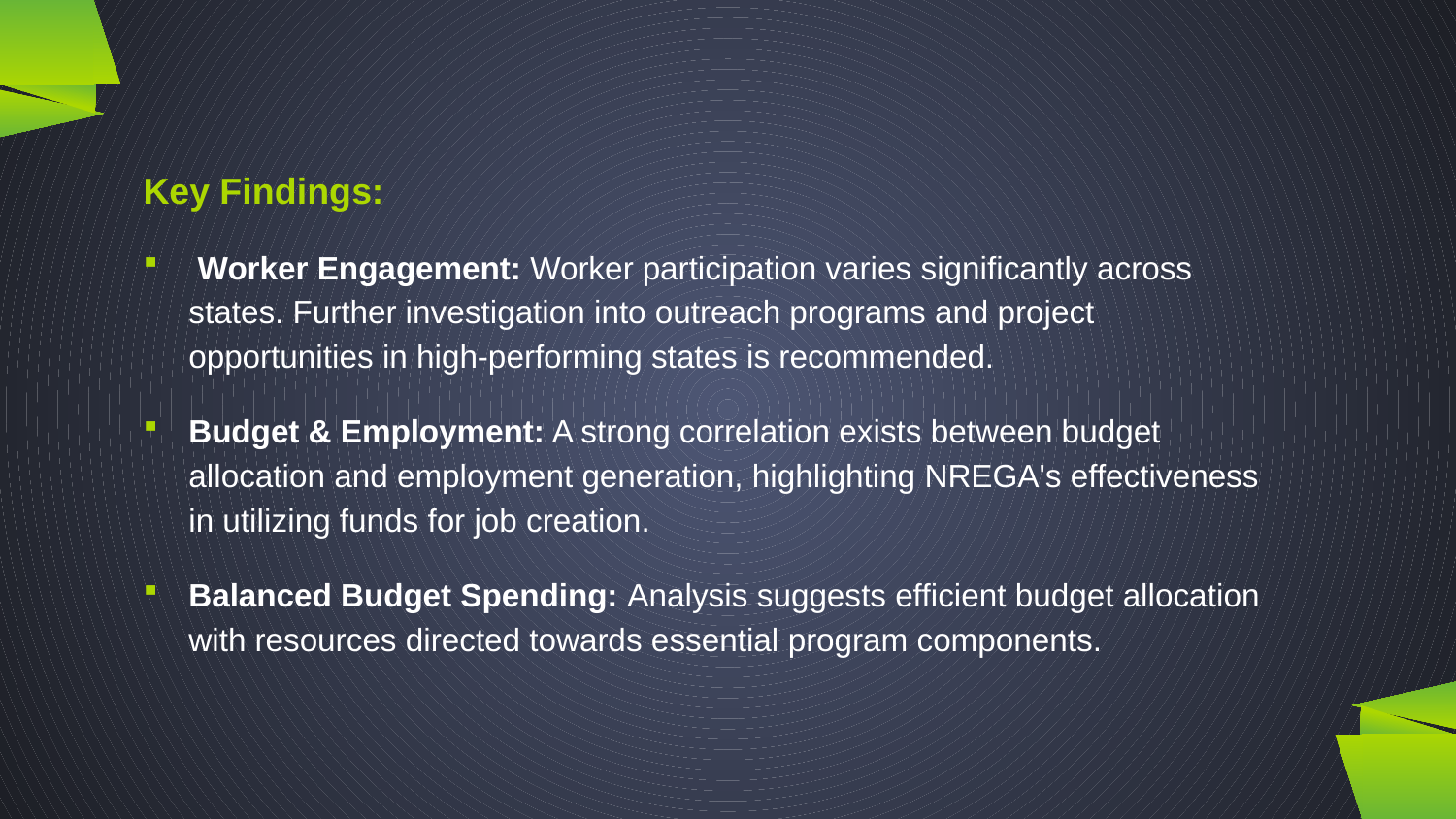

Key Findings:

 Worker Engagement: Worker participation varies significantly across states. Further investigation into outreach programs and project opportunities in high-performing states is recommended.

Budget & Employment: A strong correlation exists between budget allocation and employment generation, highlighting NREGA's effectiveness in utilizing funds for job creation.

Balanced Budget Spending: Analysis suggests efficient budget allocation with resources directed towards essential program components.
11